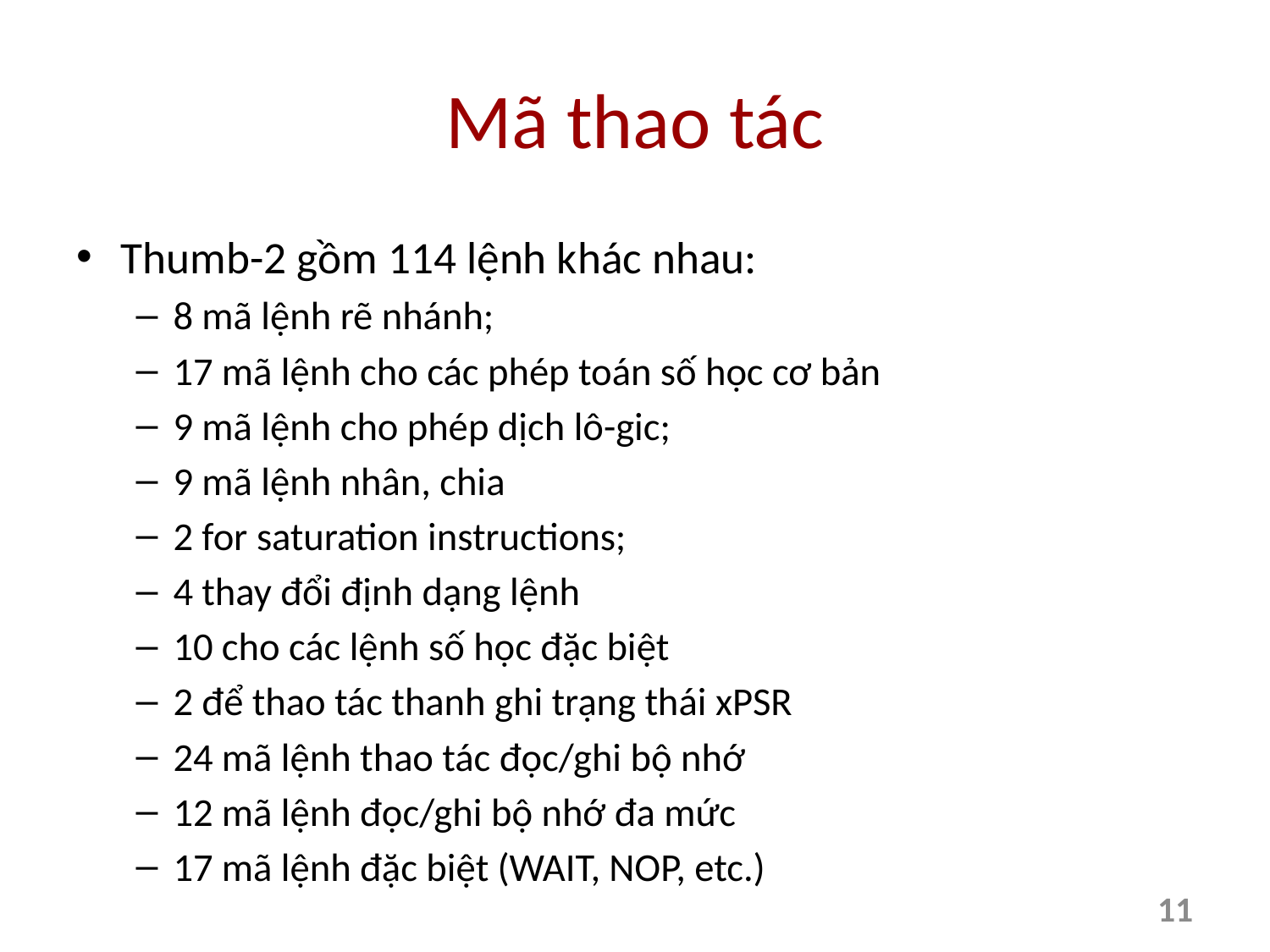

# Mã thao tác
Thumb-2 gồm 114 lệnh khác nhau:
8 mã lệnh rẽ nhánh;
17 mã lệnh cho các phép toán số học cơ bản
9 mã lệnh cho phép dịch lô-gic;
9 mã lệnh nhân, chia
2 for saturation instructions;
4 thay đổi định dạng lệnh
10 cho các lệnh số học đặc biệt
2 để thao tác thanh ghi trạng thái xPSR
24 mã lệnh thao tác đọc/ghi bộ nhớ
12 mã lệnh đọc/ghi bộ nhớ đa mức
17 mã lệnh đặc biệt (WAIT, NOP, etc.)
11